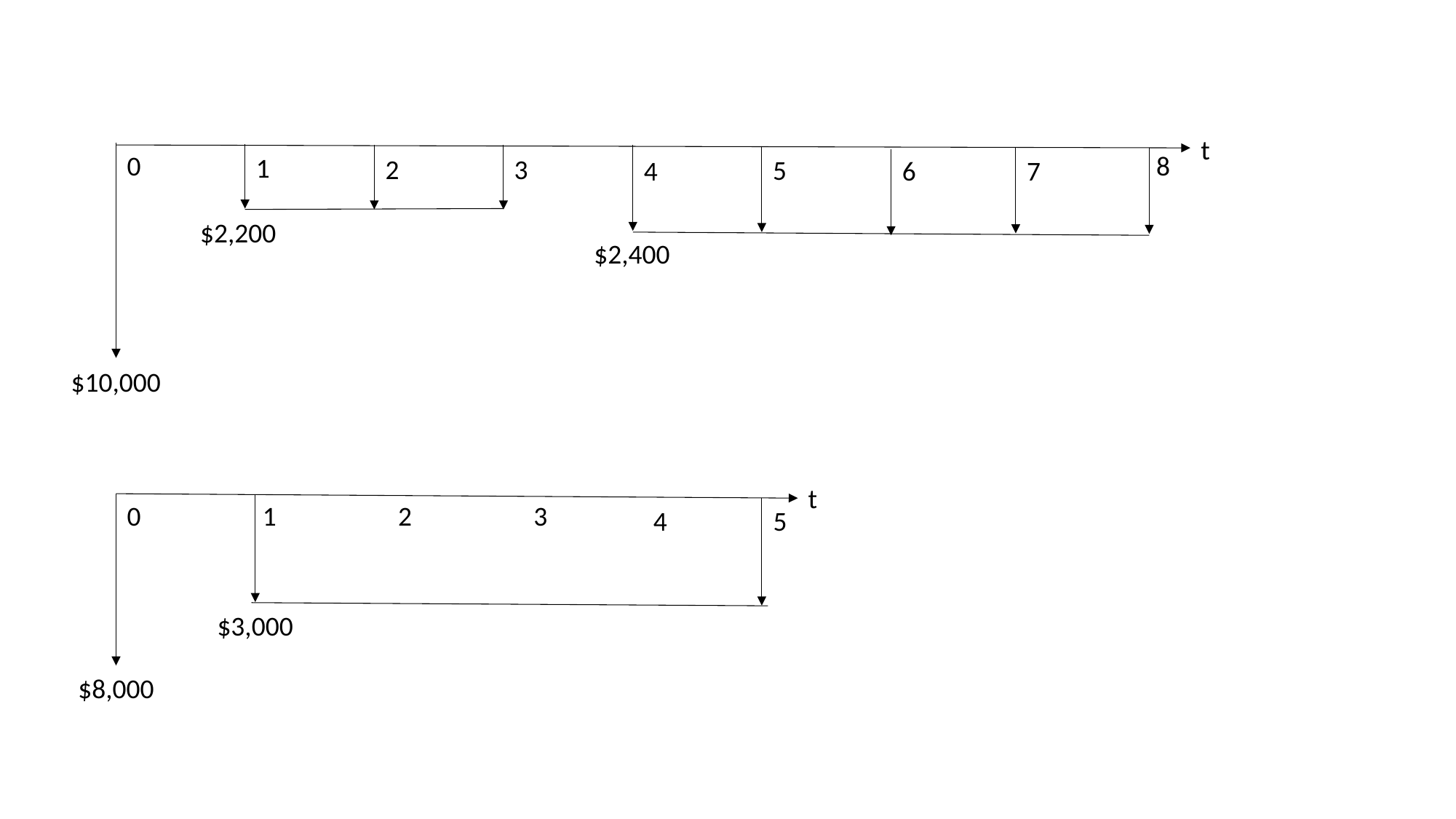

t
0
8
1
3
2
5
6
4
7
$2,200
$2,400
$10,000
t
1
2
3
0
4
5
$3,000
$8,000